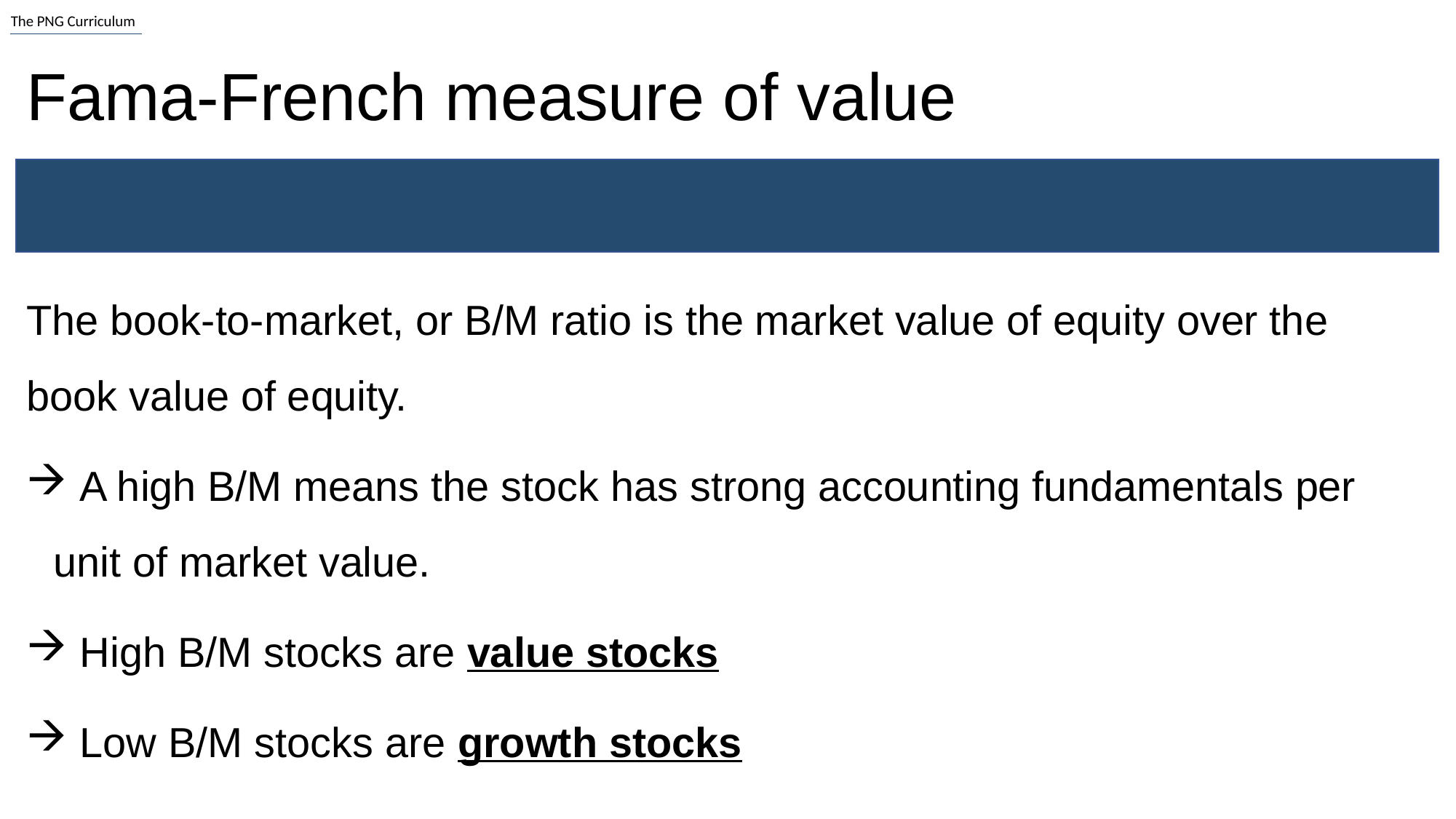

# Fama-French measure of value
The book-to-market, or B/M ratio is the market value of equity over the book value of equity.
 A high B/M means the stock has strong accounting fundamentals per unit of market value.
 High B/M stocks are value stocks
 Low B/M stocks are growth stocks